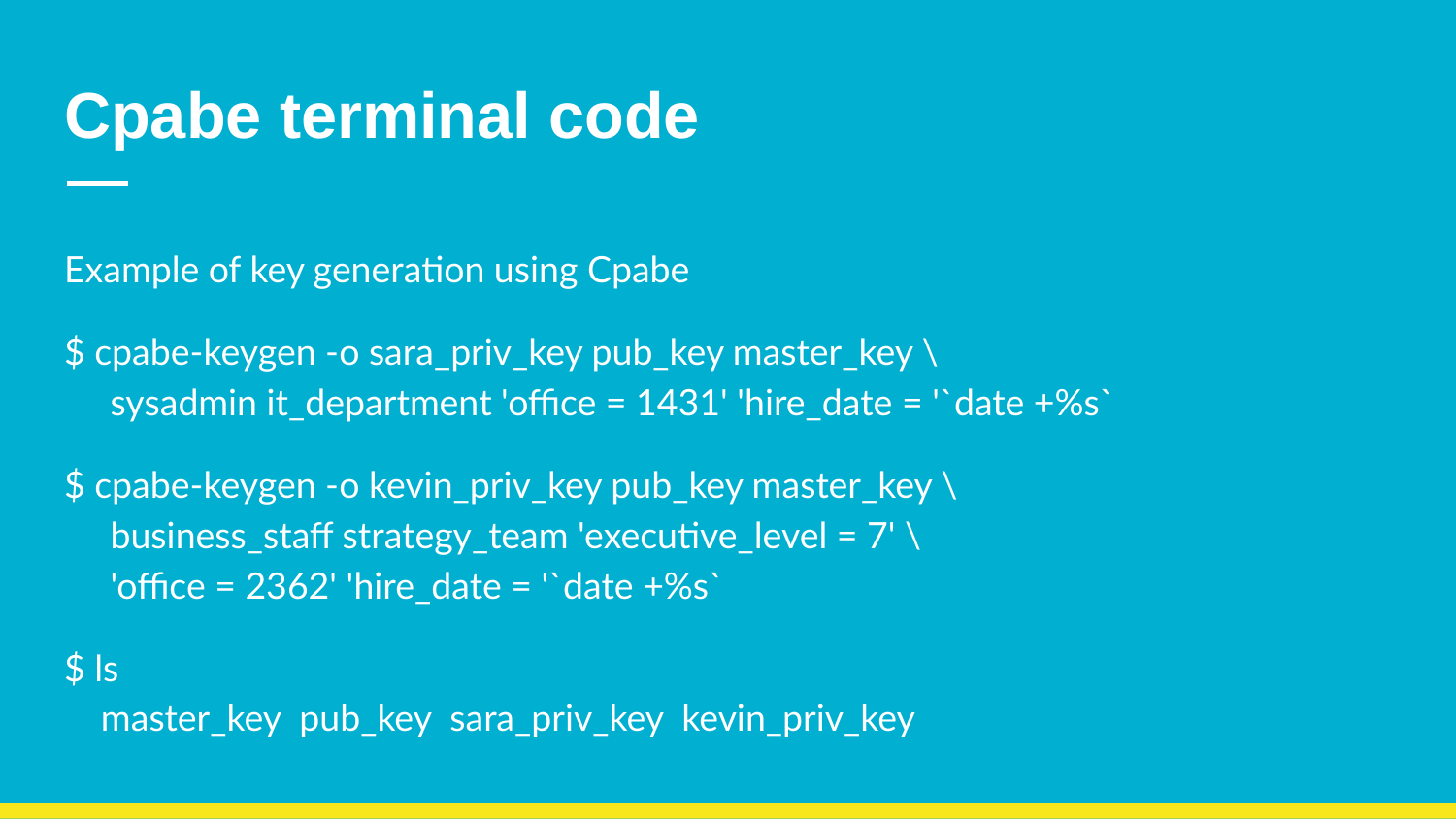

# Cpabe terminal code
Example of key generation using Cpabe
$ cpabe-keygen -o sara_priv_key pub_key master_key \
     sysadmin it_department 'office = 1431' 'hire_date = '`date +%s`
$ cpabe-keygen -o kevin_priv_key pub_key master_key \
     business_staff strategy_team 'executive_level = 7' \
     'office = 2362' 'hire_date = '`date +%s`
$ ls
    master_key  pub_key  sara_priv_key  kevin_priv_key